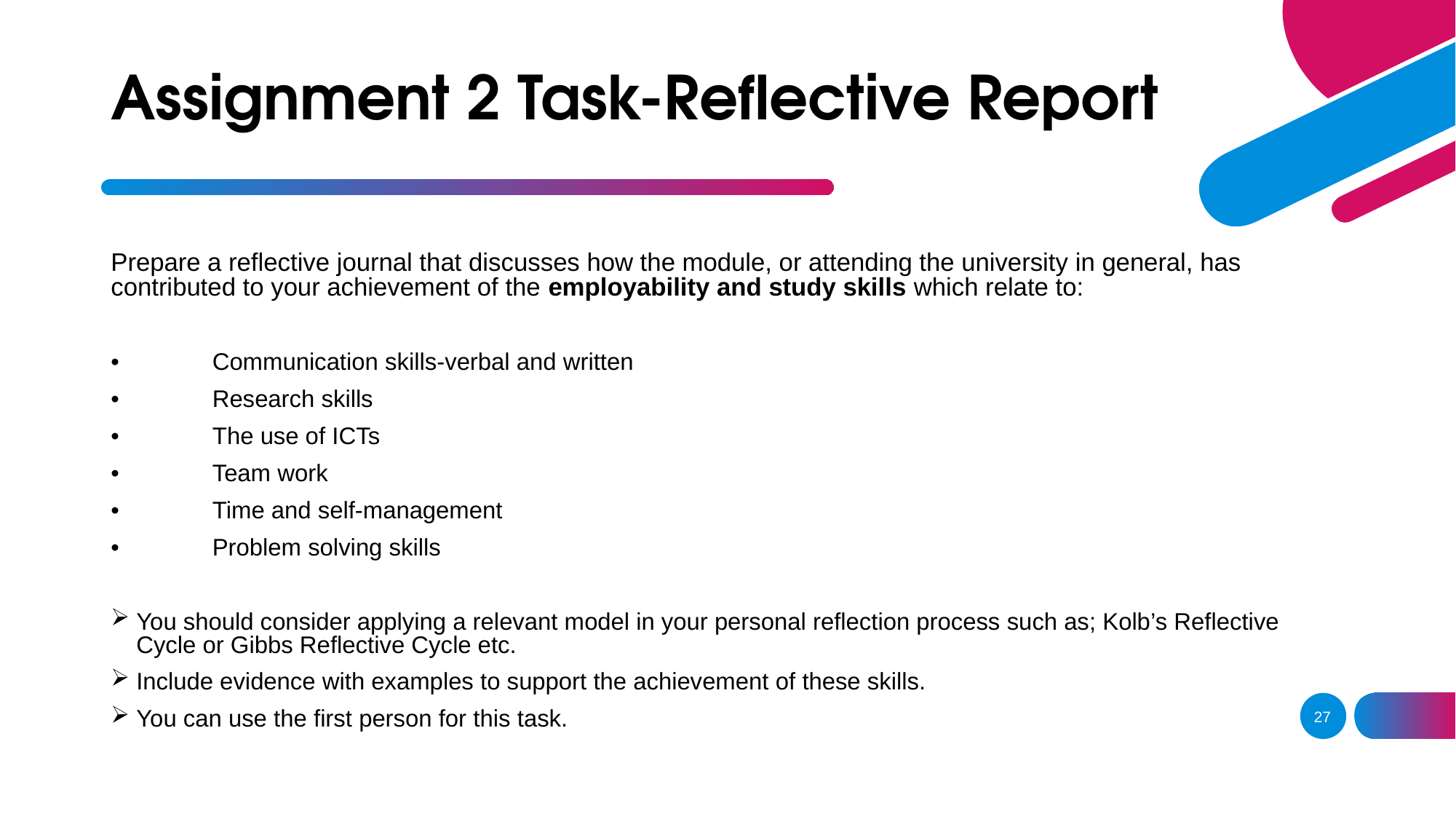

# Assignment 2 Task-Reflective Report
Prepare a reflective journal that discusses how the module, or attending the university in general, has contributed to your achievement of the employability and study skills which relate to:

•	Communication skills-verbal and written
•	Research skills
•	The use of ICTs
•	Team work
•	Time and self-management
•	Problem solving skills

You should consider applying a relevant model in your personal reflection process such as; Kolb’s Reflective Cycle or Gibbs Reflective Cycle etc.
Include evidence with examples to support the achievement of these skills.
You can use the first person for this task.

27